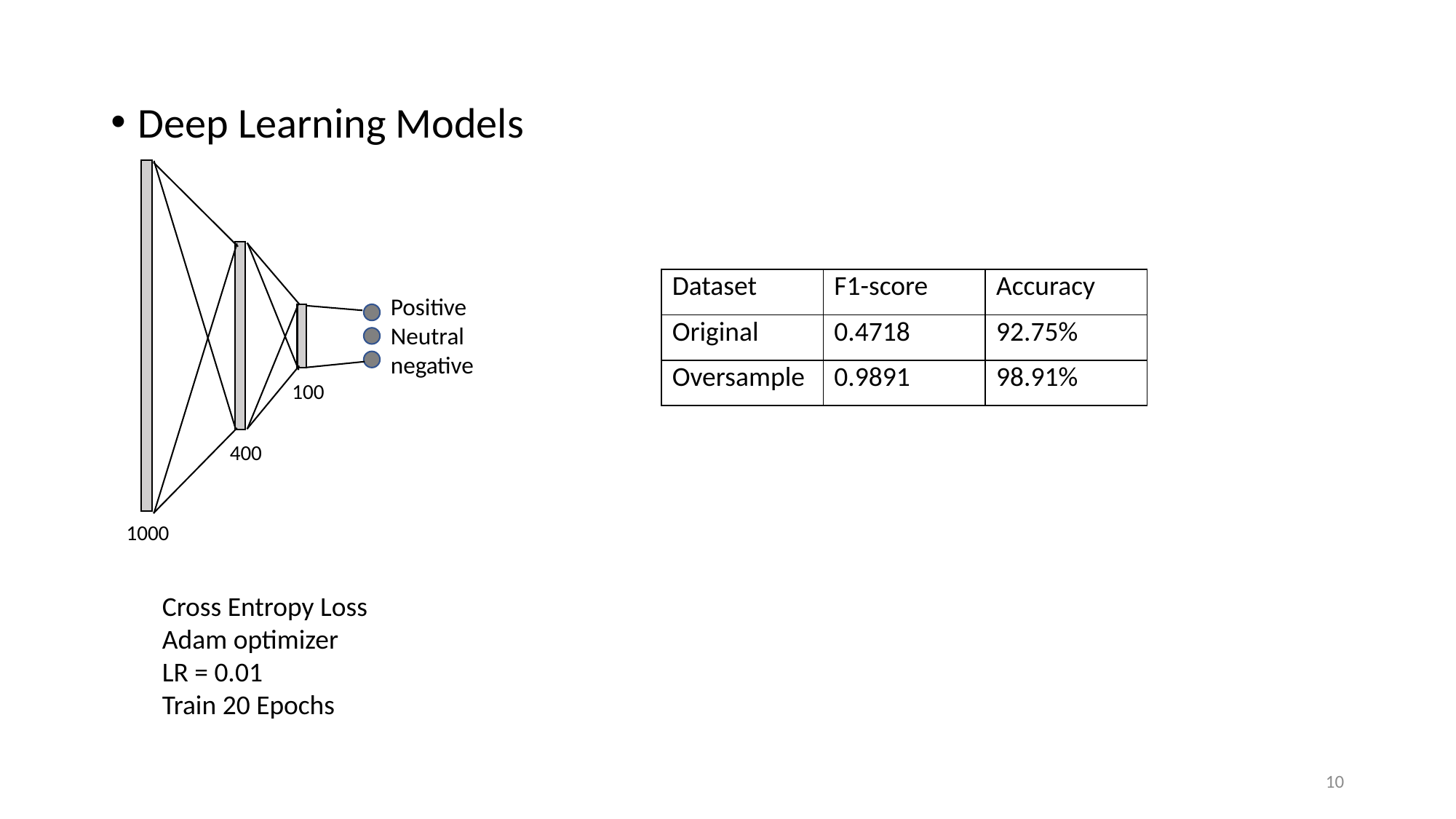

Deep Learning Models

| Dataset | F1-score | Accuracy |
| --- | --- | --- |
| Original | 0.4718 | 92.75% |
| Oversample | 0.9891 | 98.91% |
Positive
Neutral
negative

100
400
1000
Cross Entropy Loss
Adam optimizer
LR = 0.01
Train 20 Epochs
10